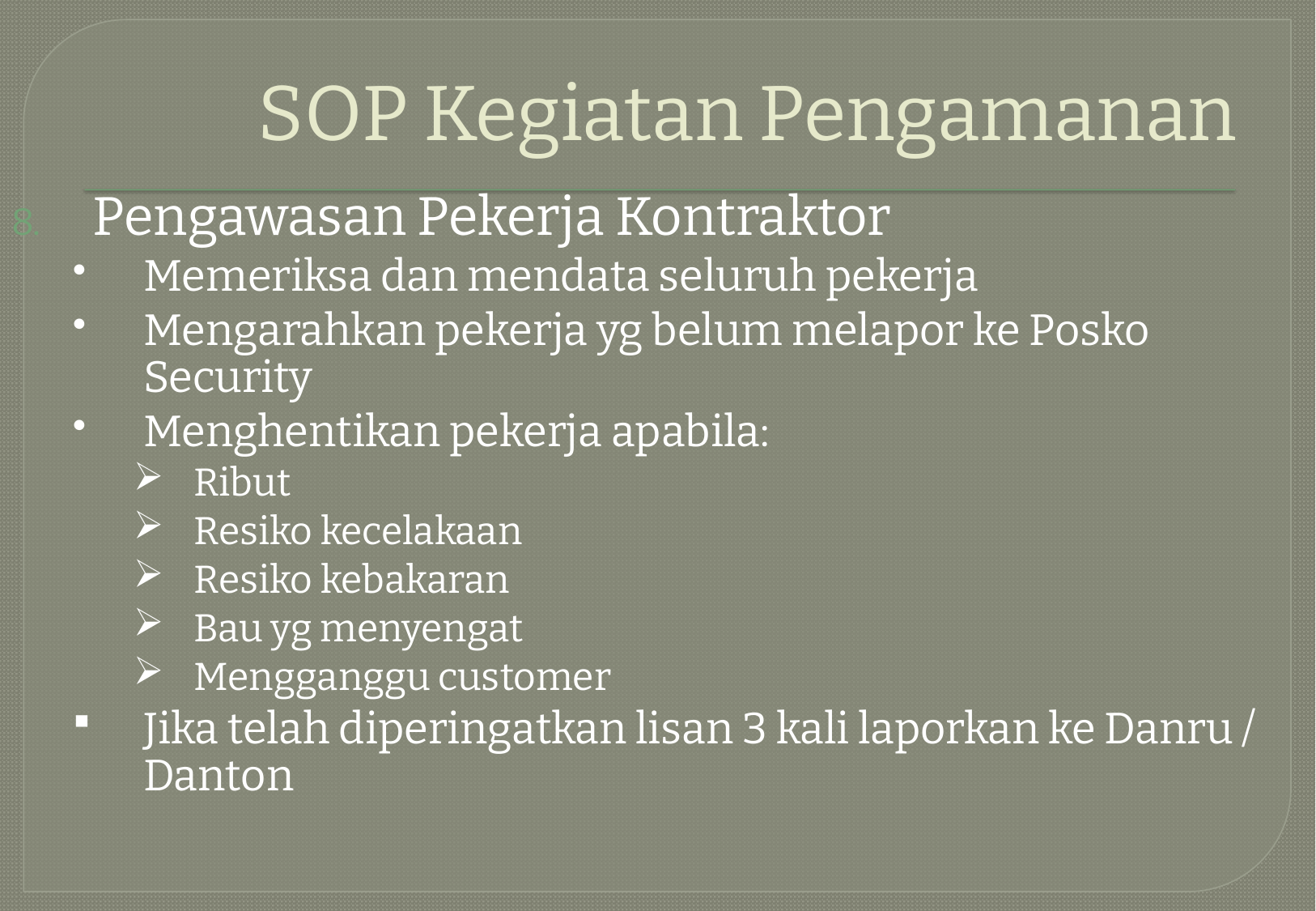

# SOP Kegiatan Pengamanan
Pengawasan Pekerja Kontraktor
Memeriksa dan mendata seluruh pekerja
Mengarahkan pekerja yg belum melapor ke Posko Security
Menghentikan pekerja apabila:
Ribut
Resiko kecelakaan
Resiko kebakaran
Bau yg menyengat
Mengganggu customer
Jika telah diperingatkan lisan 3 kali laporkan ke Danru / Danton